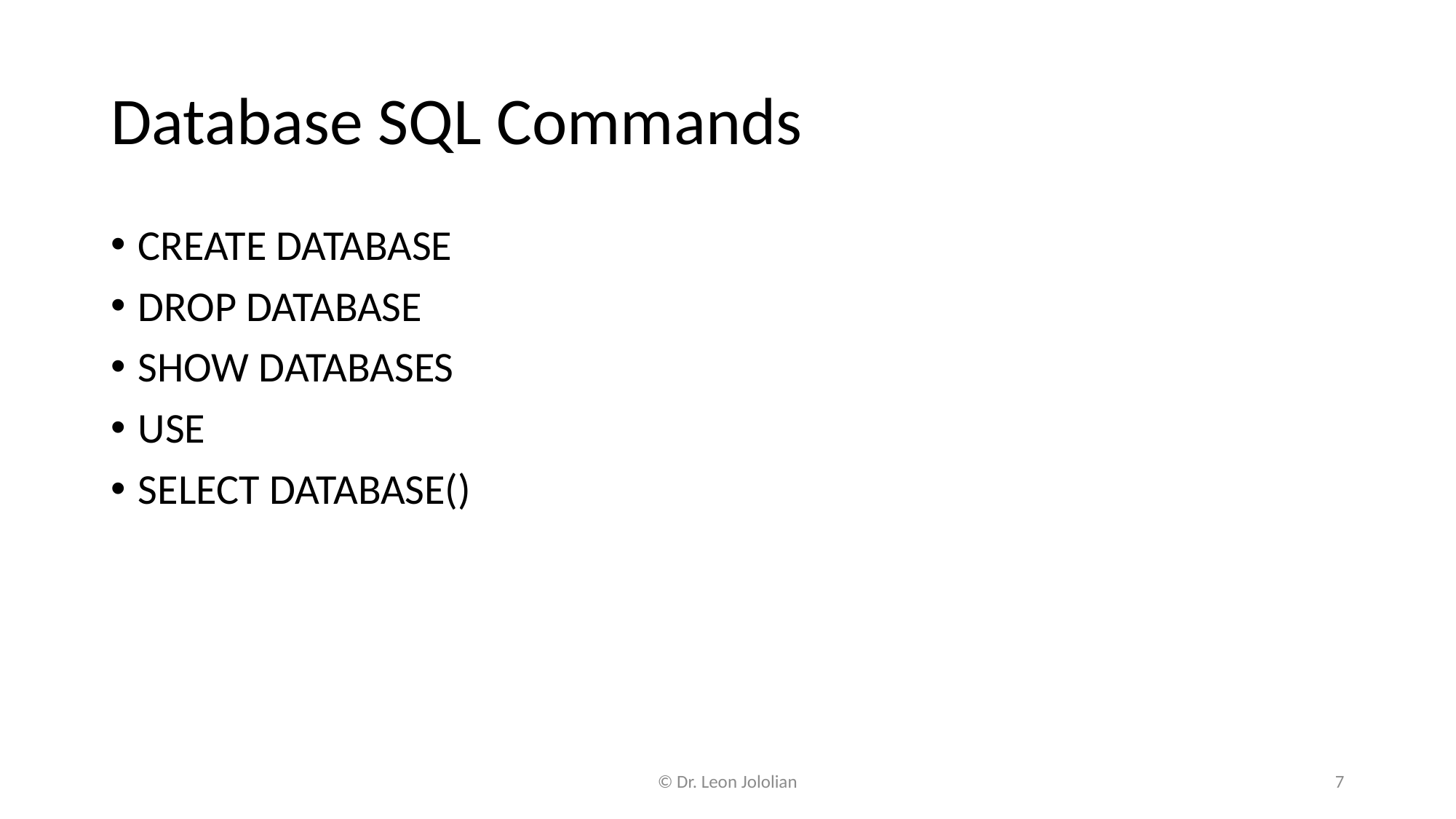

# Database SQL Commands
CREATE DATABASE
DROP DATABASE
SHOW DATABASES
USE
SELECT DATABASE()

© Dr. Leon Jololian
7